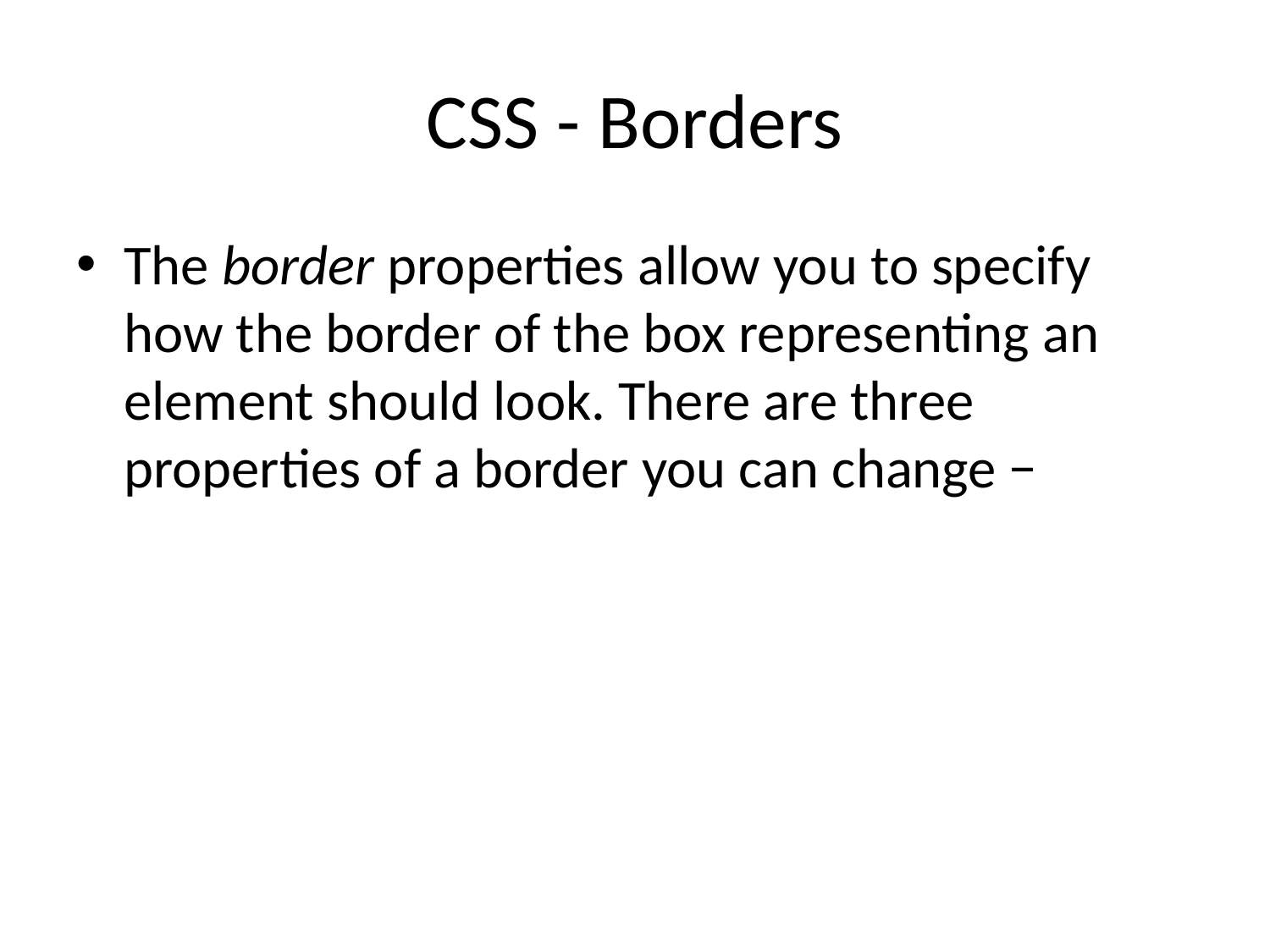

# CSS - Borders
The border properties allow you to specify how the border of the box representing an element should look. There are three properties of a border you can change −